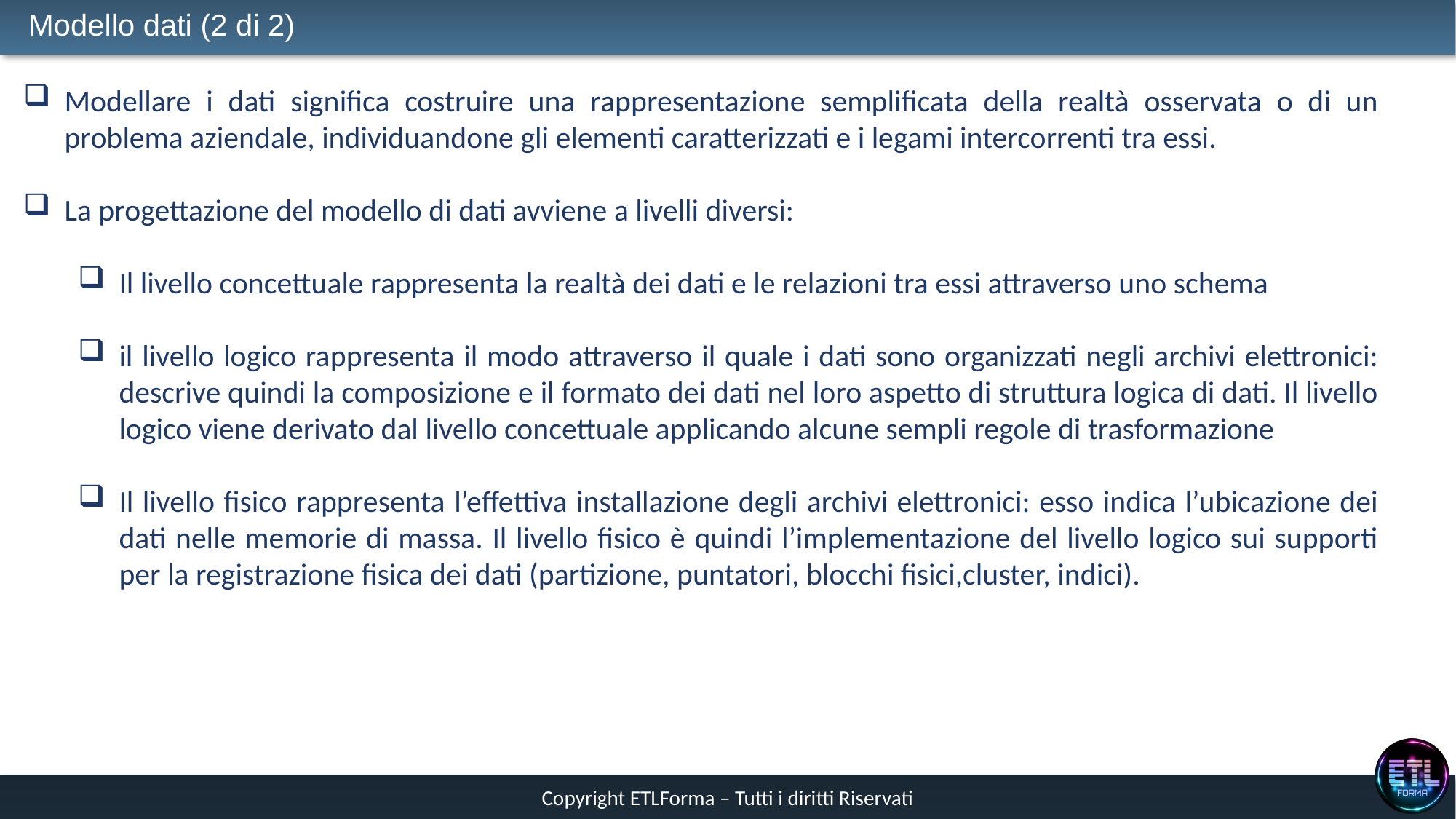

# Modello dati (2 di 2)
Modellare i dati significa costruire una rappresentazione semplificata della realtà osservata o di un problema aziendale, individuandone gli elementi caratterizzati e i legami intercorrenti tra essi.

La progettazione del modello di dati avviene a livelli diversi:

Il livello concettuale rappresenta la realtà dei dati e le relazioni tra essi attraverso uno schema

il livello logico rappresenta il modo attraverso il quale i dati sono organizzati negli archivi elettronici: descrive quindi la composizione e il formato dei dati nel loro aspetto di struttura logica di dati. Il livello logico viene derivato dal livello concettuale applicando alcune sempli regole di trasformazione

Il livello fisico rappresenta l’effettiva installazione degli archivi elettronici: esso indica l’ubicazione dei dati nelle memorie di massa. Il livello fisico è quindi l’implementazione del livello logico sui supporti per la registrazione fisica dei dati (partizione, puntatori, blocchi fisici,cluster, indici).